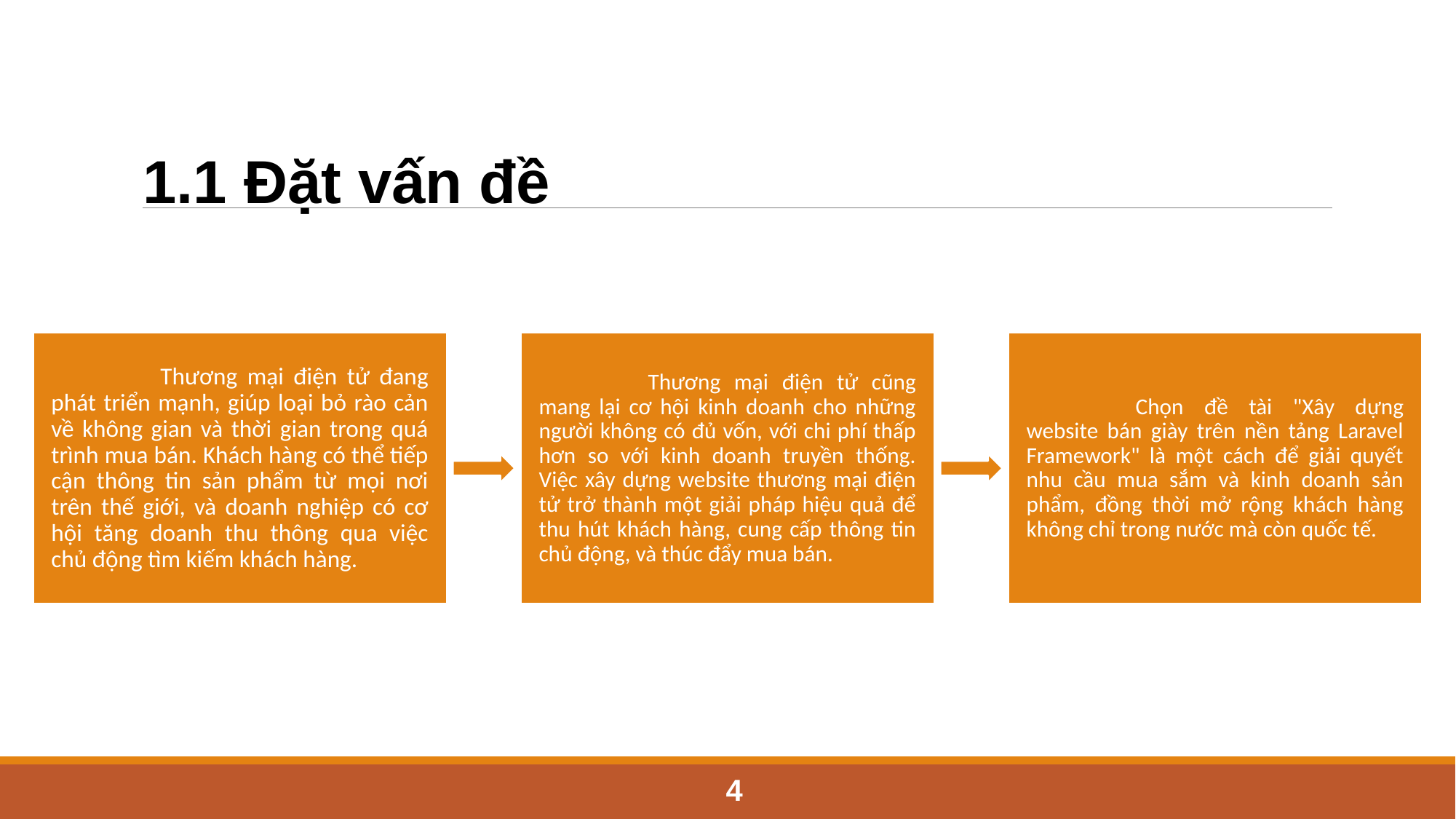

1.1 Đặt vấn đề
	Thương mại điện tử đang phát triển mạnh, giúp loại bỏ rào cản về không gian và thời gian trong quá trình mua bán. Khách hàng có thể tiếp cận thông tin sản phẩm từ mọi nơi trên thế giới, và doanh nghiệp có cơ hội tăng doanh thu thông qua việc chủ động tìm kiếm khách hàng.
	Thương mại điện tử cũng mang lại cơ hội kinh doanh cho những người không có đủ vốn, với chi phí thấp hơn so với kinh doanh truyền thống. Việc xây dựng website thương mại điện tử trở thành một giải pháp hiệu quả để thu hút khách hàng, cung cấp thông tin chủ động, và thúc đẩy mua bán.
	Chọn đề tài "Xây dựng website bán giày trên nền tảng Laravel Framework" là một cách để giải quyết nhu cầu mua sắm và kinh doanh sản phẩm, đồng thời mở rộng khách hàng không chỉ trong nước mà còn quốc tế.
4